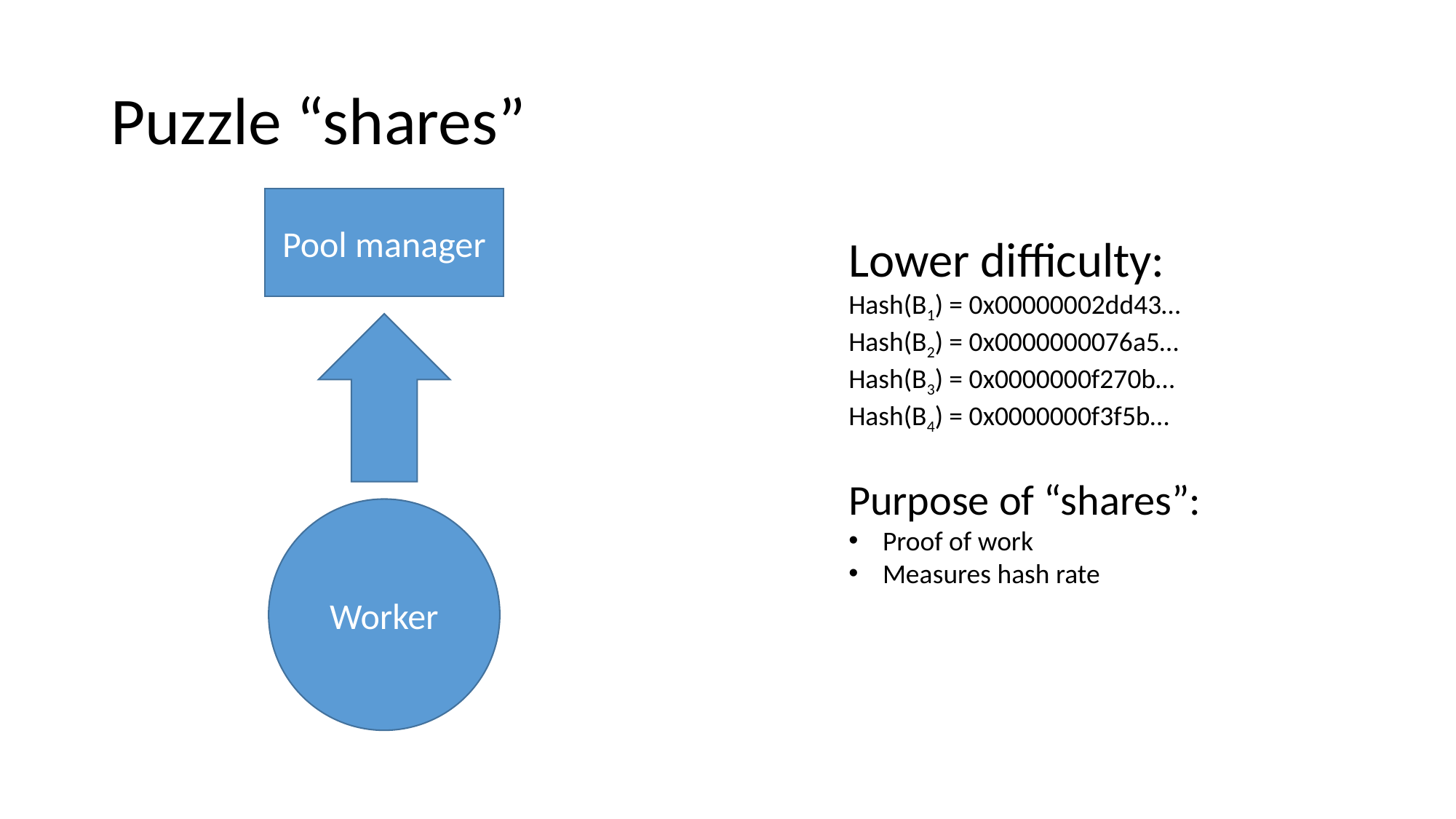

# Puzzle “shares”
Pool manager
Lower difficulty:
Hash(B1) = 0x00000002dd43…
Hash(B2) = 0x0000000076a5…
Hash(B3) = 0x0000000f270b…
Hash(B4) = 0x0000000f3f5b…

Purpose of “shares”:
Proof of work
Measures hash rate
Worker